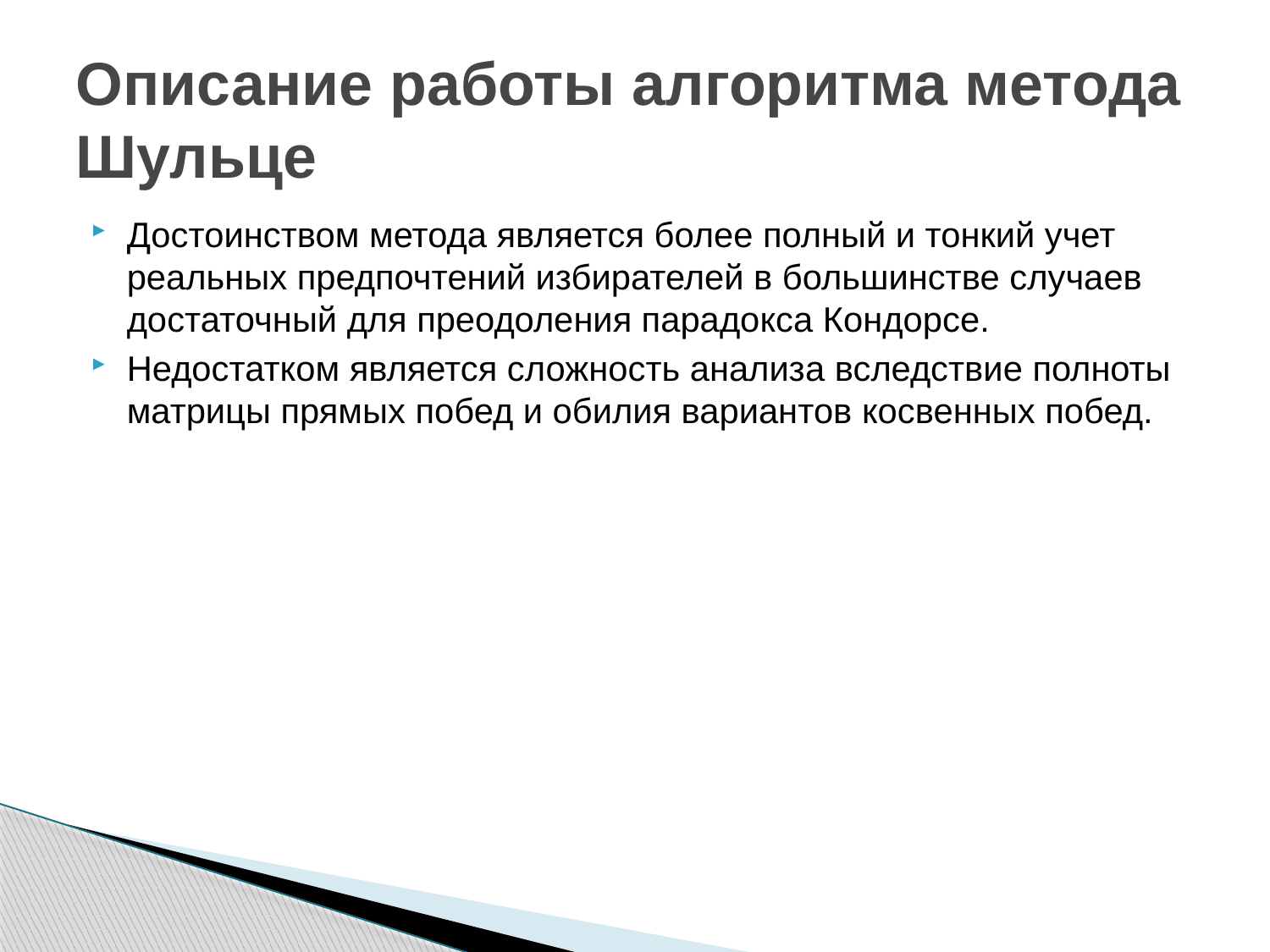

# Описание работы алгоритма метода Шульце
Достоинством метода является более полный и тонкий учет реальных предпочтений избирателей в большинстве случаев достаточный для преодоления парадокса Кондорсе.
Недостатком является сложность анализа вследствие полноты матрицы прямых побед и обилия вариантов косвенных побед.